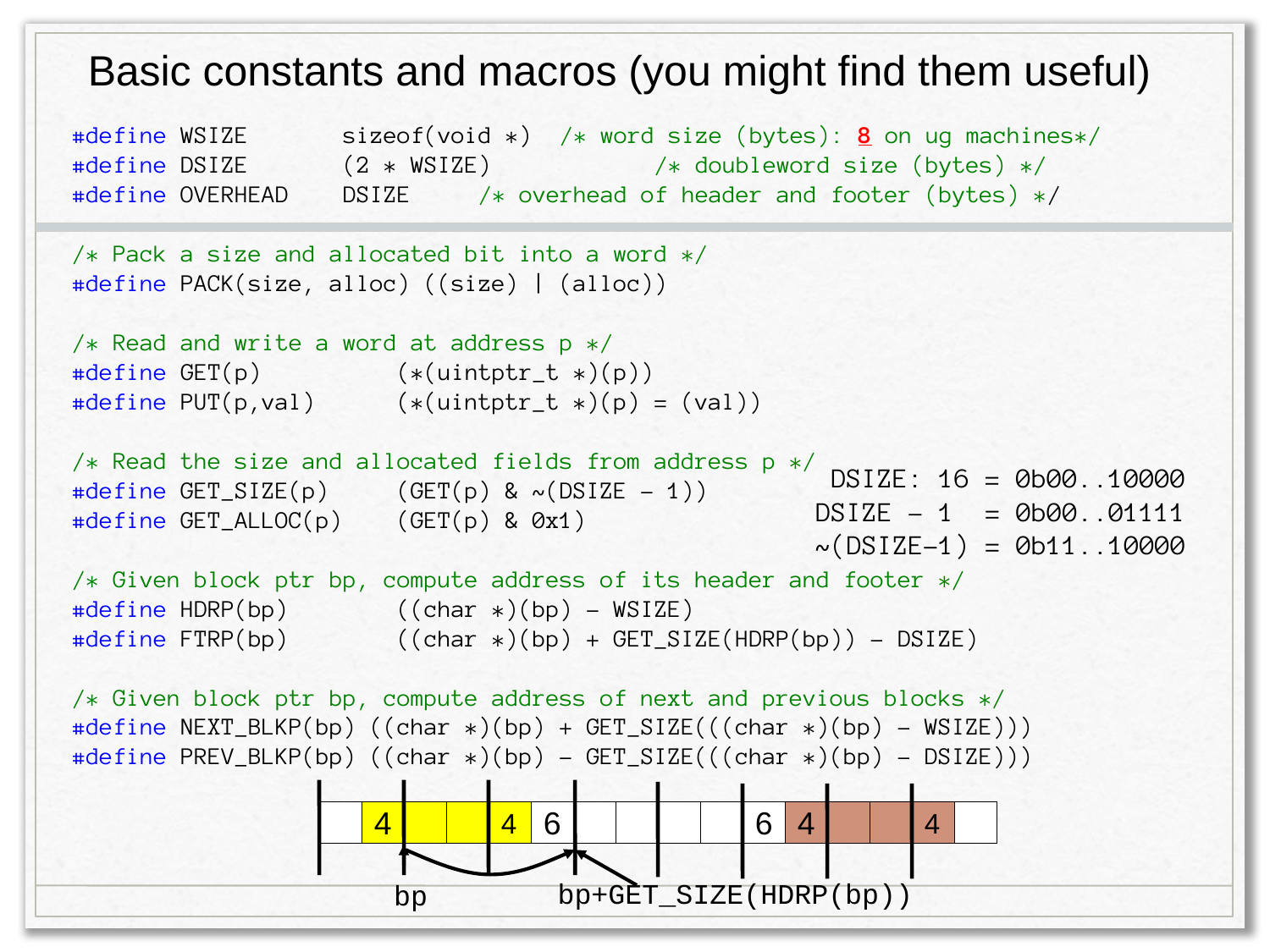

Basic constants and macros (you might find them useful)
#define WSIZE       sizeof(void *)  /* word size (bytes): 8 on ug machines*/
#define DSIZE       (2 * WSIZE)            /* doubleword size (bytes) */
#define OVERHEAD    DSIZE     /* overhead of header and footer (bytes) */

/* Pack a size and allocated bit into a word */
#define PACK(size, alloc) ((size) | (alloc))

/* Read and write a word at address p */
#define GET(p)          (*(uintptr_t *)(p))
#define PUT(p,val)      (*(uintptr_t *)(p) = (val))

/* Read the size and allocated fields from address p */
#define GET_SIZE(p)     (GET(p) & ~(DSIZE - 1))
#define GET_ALLOC(p)    (GET(p) & 0x1)

/* Given block ptr bp, compute address of its header and footer */
#define HDRP(bp)        ((char *)(bp) - WSIZE)
#define FTRP(bp)        ((char *)(bp) + GET_SIZE(HDRP(bp)) - DSIZE)

/* Given block ptr bp, compute address of next and previous blocks */
#define NEXT_BLKP(bp) ((char *)(bp) + GET_SIZE(((char *)(bp) - WSIZE)))
#define PREV_BLKP(bp) ((char *)(bp) - GET_SIZE(((char *)(bp) - DSIZE)))

 DSIZE: 16 = 0b00..10000
DSIZE – 1  = 0b00..01111
~(DSIZE-1) = 0b11..10000

4

4
6

6
4

4

bp+GET_SIZE(HDRP(bp))
bp